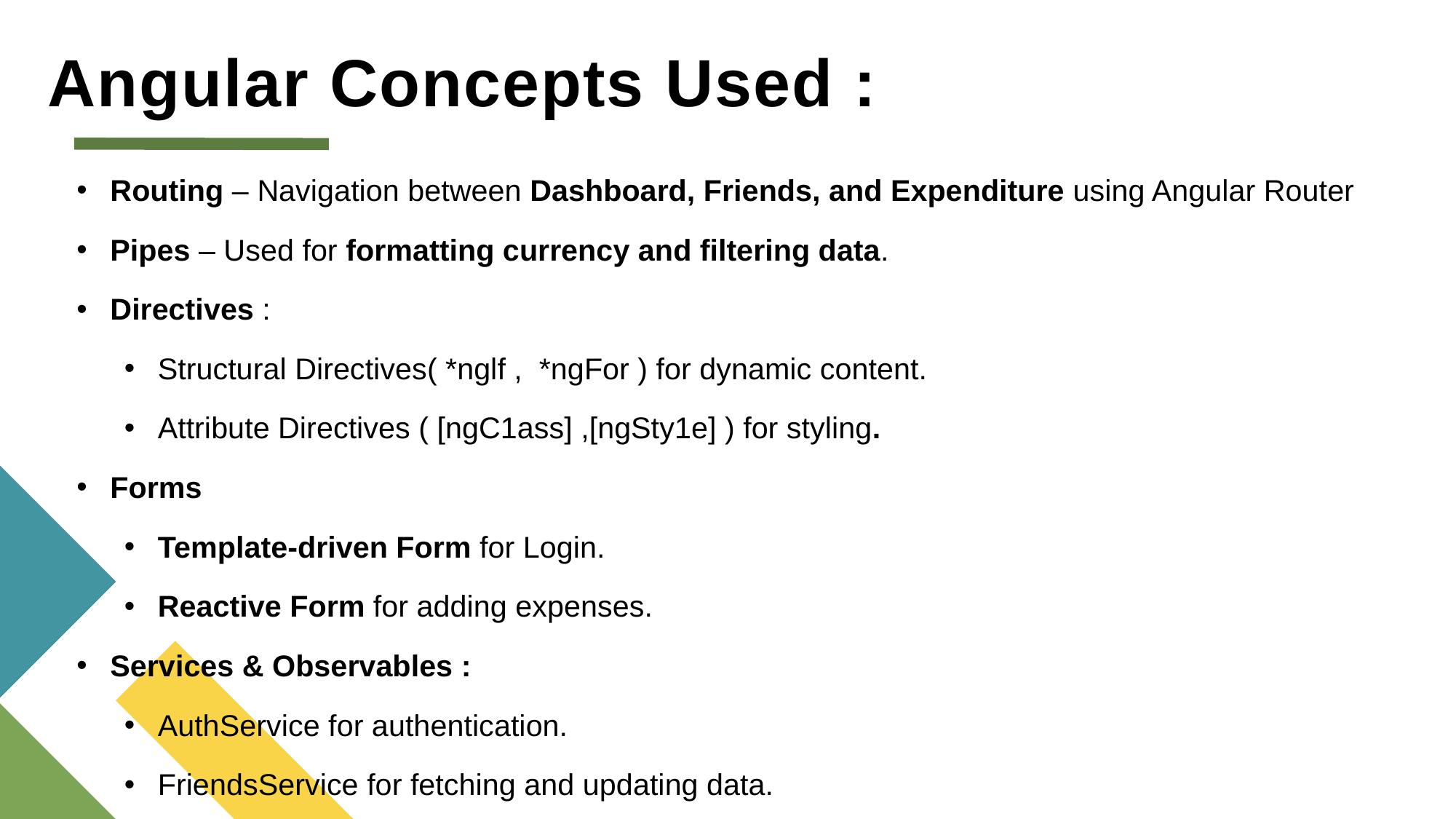

# Angular Concepts Used :
Routing – Navigation between Dashboard, Friends, and Expenditure using Angular Router
Pipes – Used for formatting currency and filtering data.
Directives :
Structural Directives( *nglf ,  *ngFor ) for dynamic content.
Attribute Directives ( [ngC1ass] ,[ngSty1e] ) for styling.
Forms
Template-driven Form for Login.
Reactive Form for adding expenses.
Services & Observables :
AuthService for authentication.
FriendsService for fetching and updating data.